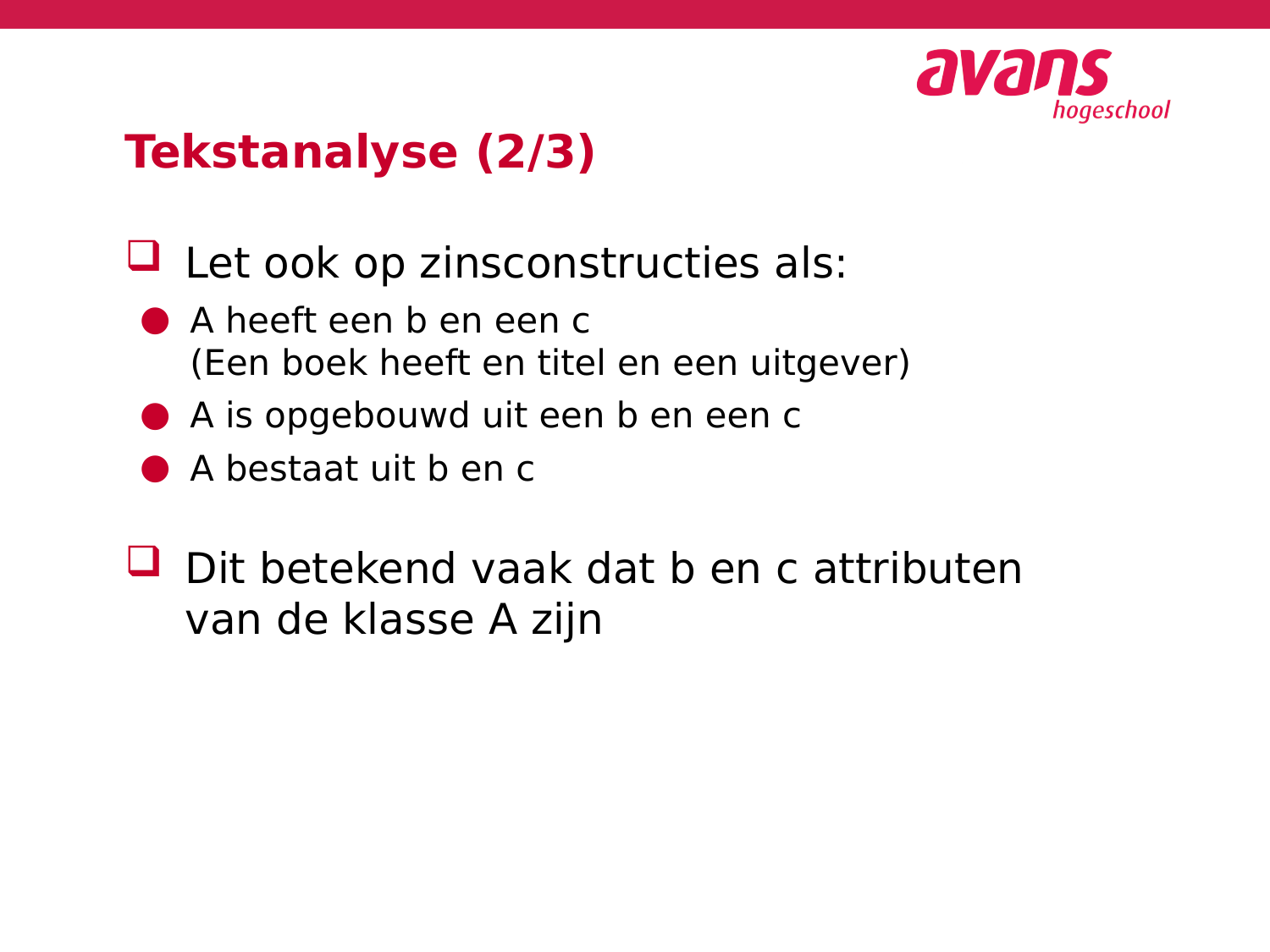

# Tekstanalyse (2/3)
Let ook op zinsconstructies als:
A heeft een b en een c
(Een boek heeft en titel en een uitgever)
A is opgebouwd uit een b en een c
A bestaat uit b en c
Dit betekend vaak dat b en c attributen
van de klasse A zijn